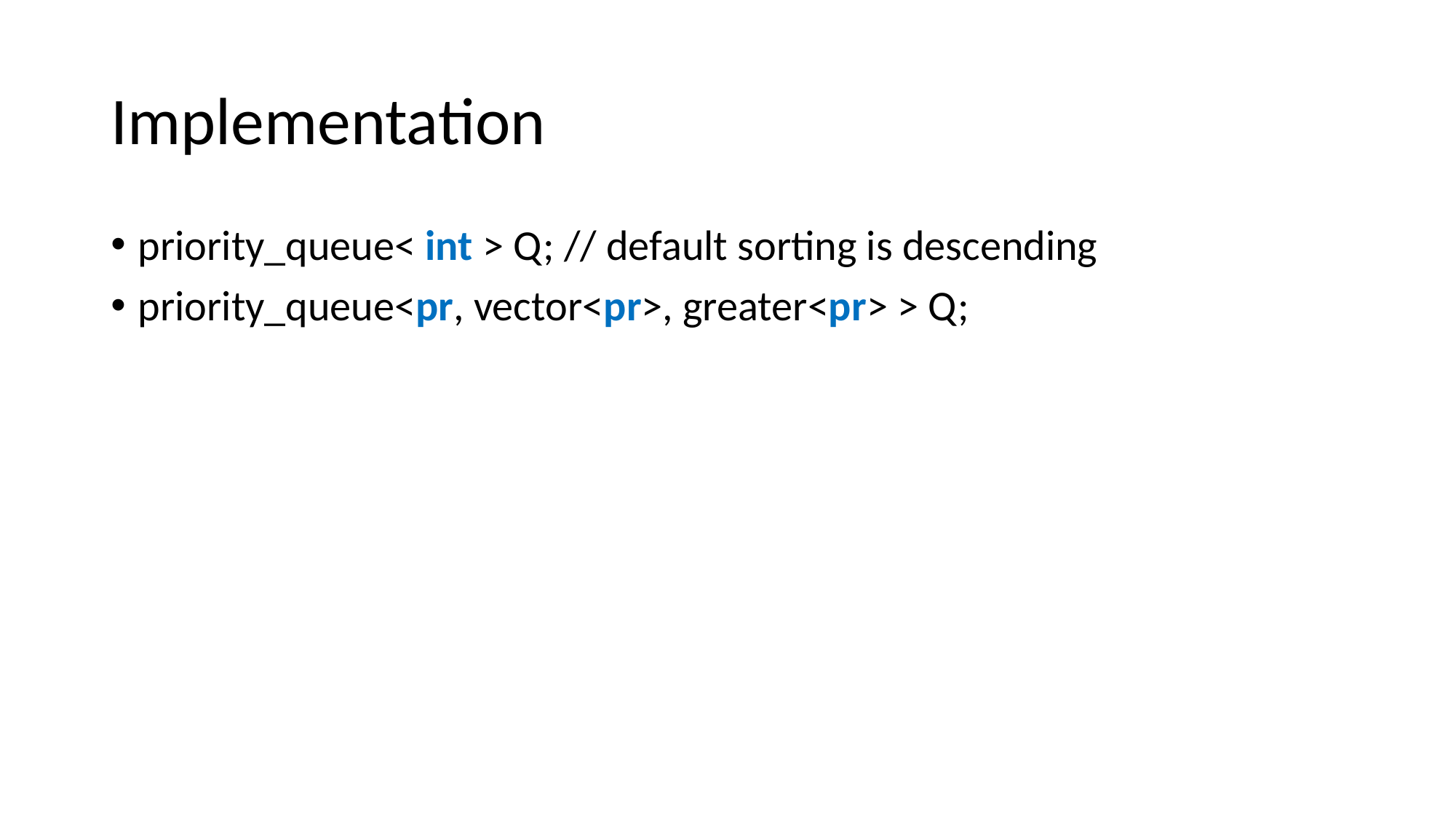

# Implementation
priority_queue< int > Q; // default sorting is descending
priority_queue<pr, vector<pr>, greater<pr> > Q;